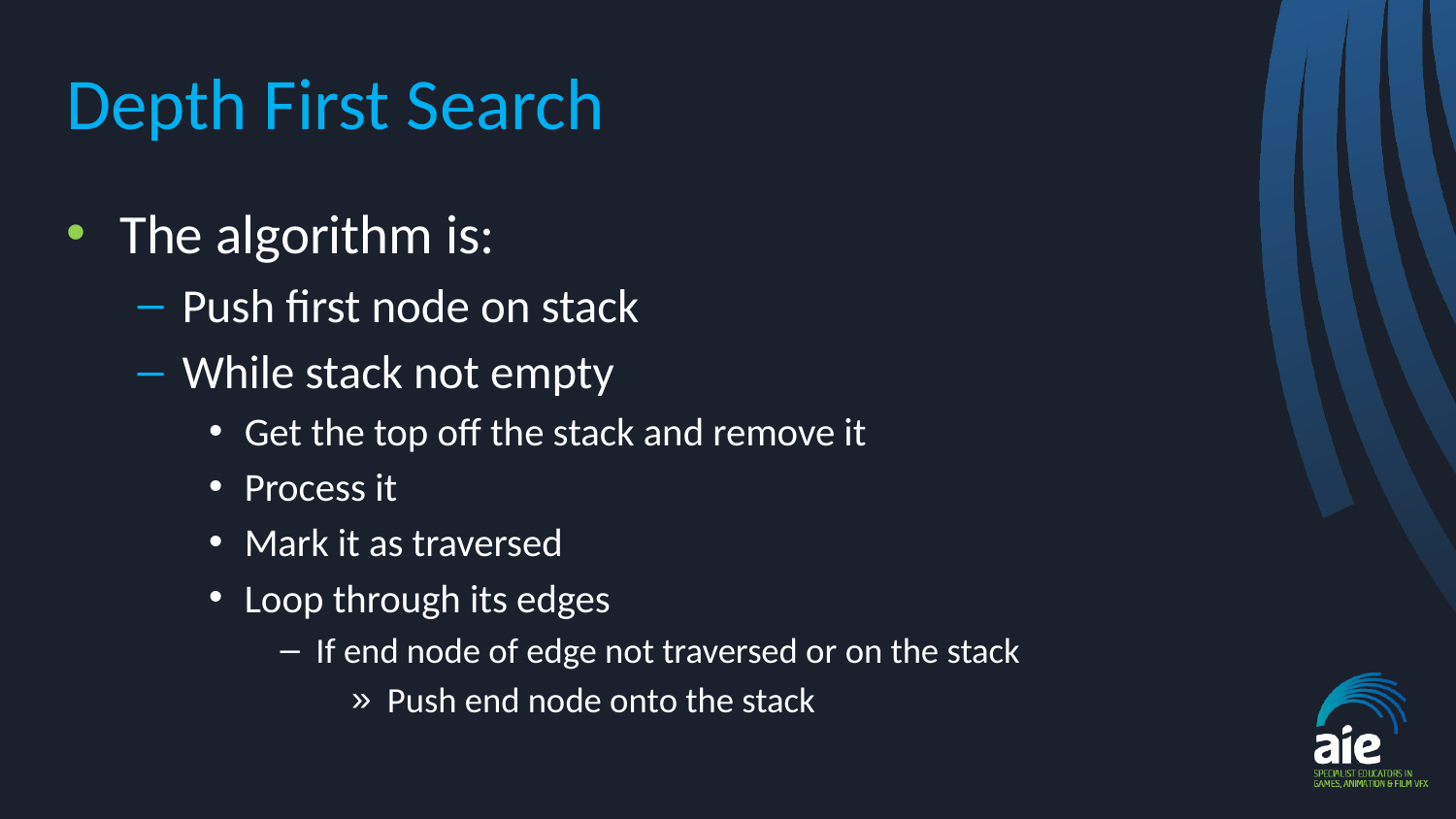

# Depth First Search
The algorithm is:
Push first node on stack
While stack not empty
Get the top off the stack and remove it
Process it
Mark it as traversed
Loop through its edges
If end node of edge not traversed or on the stack
Push end node onto the stack